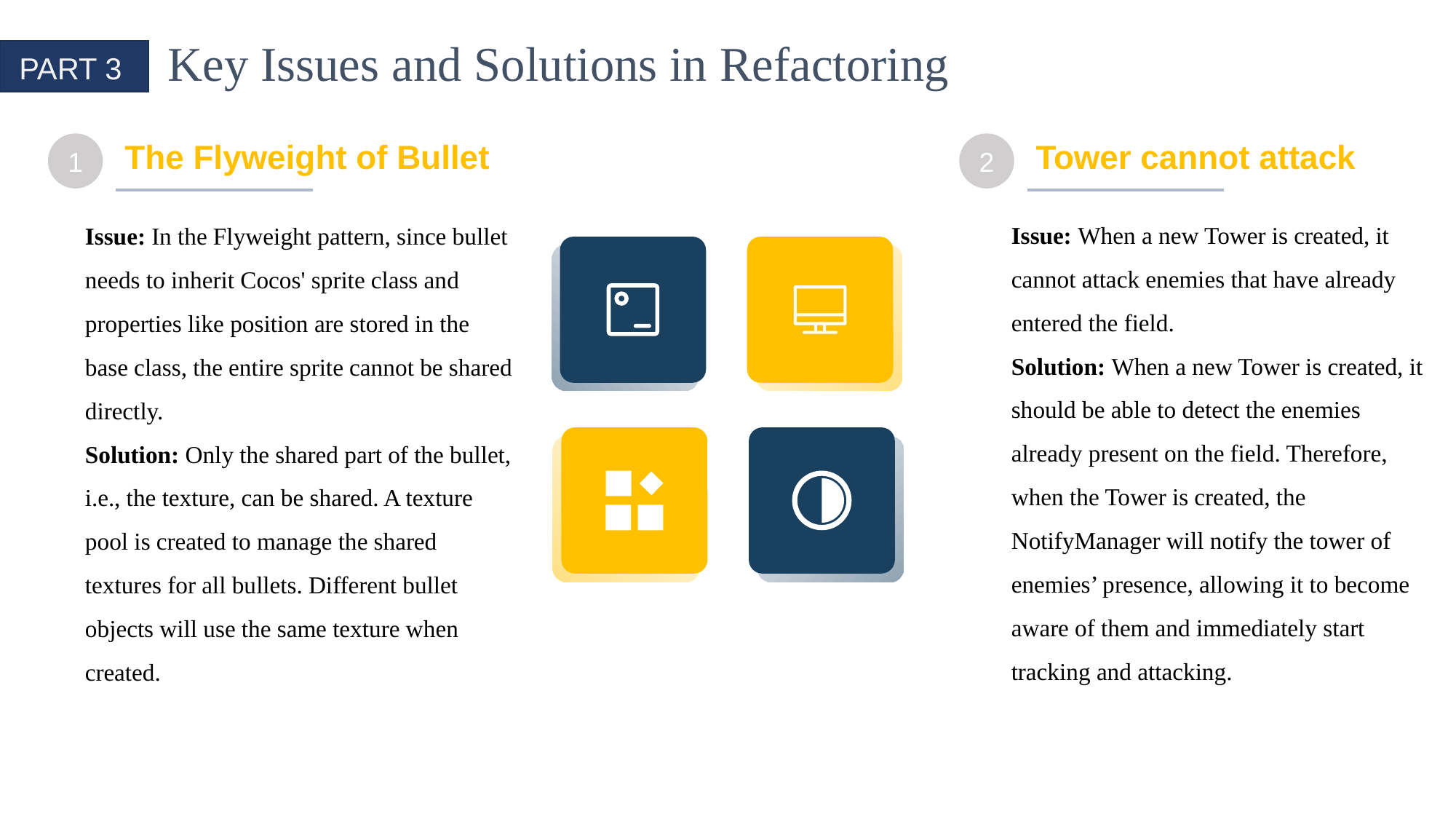

Key Issues and Solutions in Refactoring

PART 3
The Flyweight of Bullet
Tower cannot attack
1
2
Issue: When a new Tower is created, it cannot attack enemies that have already entered the field.
Solution: When a new Tower is created, it should be able to detect the enemies already present on the field. Therefore, when the Tower is created, the NotifyManager will notify the tower of enemies’ presence, allowing it to become aware of them and immediately start tracking and attacking.
Issue: In the Flyweight pattern, since bullet needs to inherit Cocos' sprite class and properties like position are stored in the base class, the entire sprite cannot be shared directly.
Solution: Only the shared part of the bullet, i.e., the texture, can be shared. A texture pool is created to manage the shared textures for all bullets. Different bullet objects will use the same texture when created.